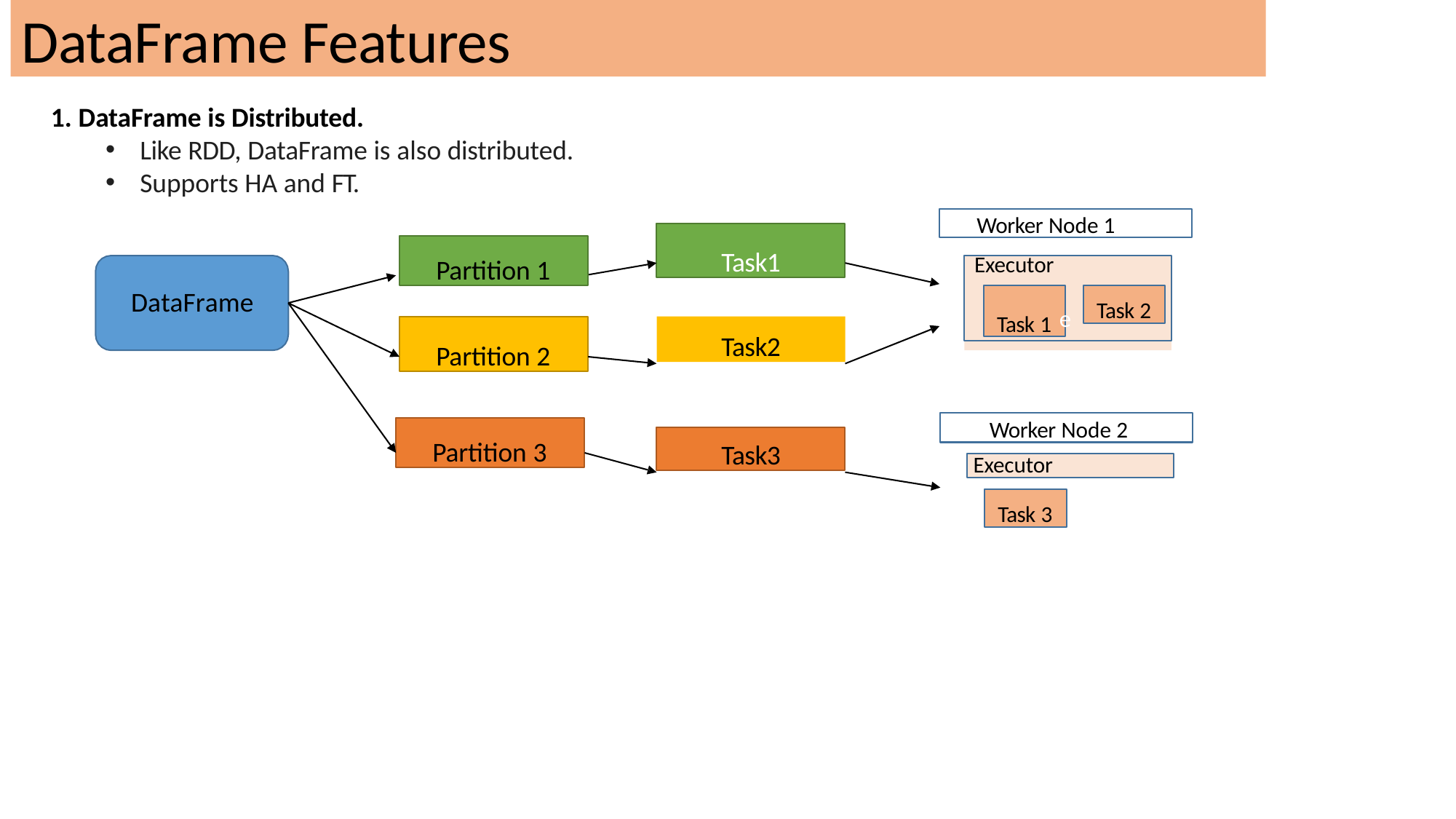

# DataFrame Features
DataFrame is Distributed.
Like RDD, DataFrame is also distributed.
Supports HA and FT.
Worker Node 1
Task1
Partition 1

Executor
Task 1 e

DataFrame
Task 2
Partition 2
Task2

Worker Node 2
Partition 3
Task3

Executor

Task 3